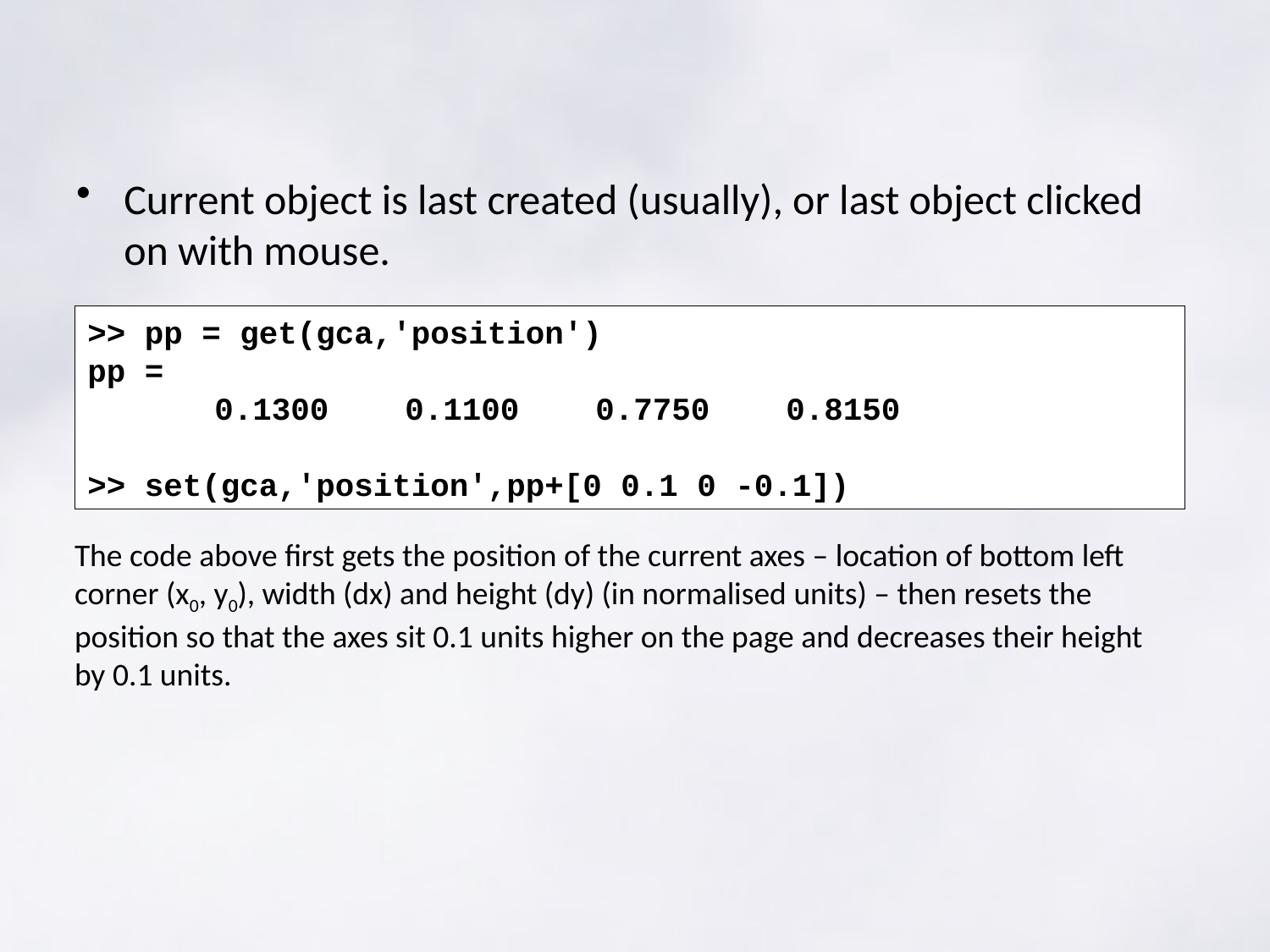

#
Current object is last created (usually), or last object clicked on with mouse.
>> pp = get(gca,'position')
pp =
	0.1300    0.1100    0.7750    0.8150

>> set(gca,'position',pp+[0 0.1 0 -0.1])
The code above first gets the position of the current axes – location of bottom left corner (x0, y0), width (dx) and height (dy) (in normalised units) – then resets the position so that the axes sit 0.1 units higher on the page and decreases their height by 0.1 units.